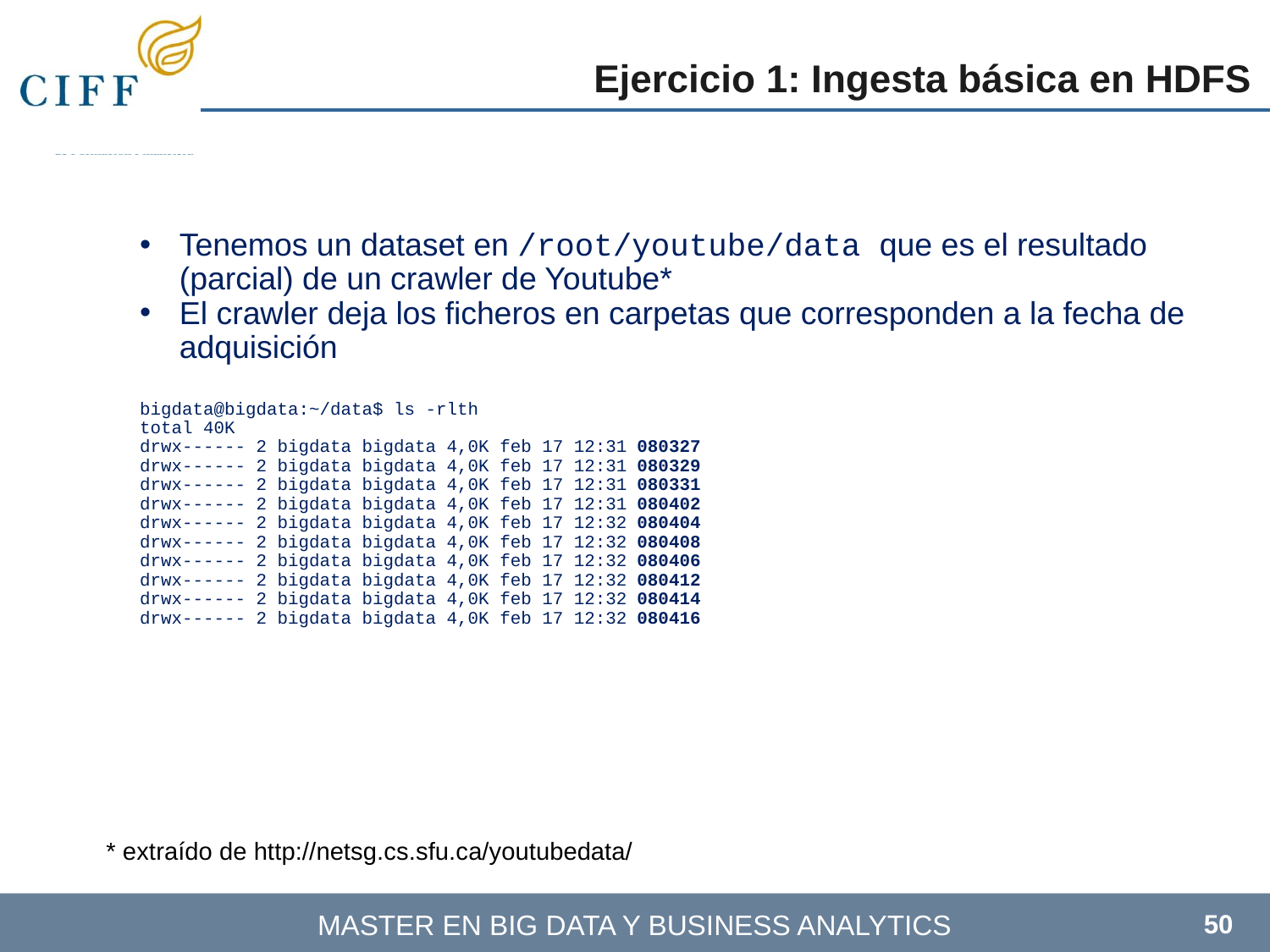

Ejercicio 1: Ingesta básica en HDFS
Tenemos un dataset en /root/youtube/data que es el resultado (parcial) de un crawler de Youtube*
El crawler deja los ficheros en carpetas que corresponden a la fecha de adquisición

bigdata@bigdata:~/data$ ls -rlth
total 40K
drwx------ 2 bigdata bigdata 4,0K feb 17 12:31 080327
drwx------ 2 bigdata bigdata 4,0K feb 17 12:31 080329
drwx------ 2 bigdata bigdata 4,0K feb 17 12:31 080331
drwx------ 2 bigdata bigdata 4,0K feb 17 12:31 080402
drwx------ 2 bigdata bigdata 4,0K feb 17 12:32 080404
drwx------ 2 bigdata bigdata 4,0K feb 17 12:32 080408
drwx------ 2 bigdata bigdata 4,0K feb 17 12:32 080406
drwx------ 2 bigdata bigdata 4,0K feb 17 12:32 080412
drwx------ 2 bigdata bigdata 4,0K feb 17 12:32 080414
drwx------ 2 bigdata bigdata 4,0K feb 17 12:32 080416
* extraído de http://netsg.cs.sfu.ca/youtubedata/
50